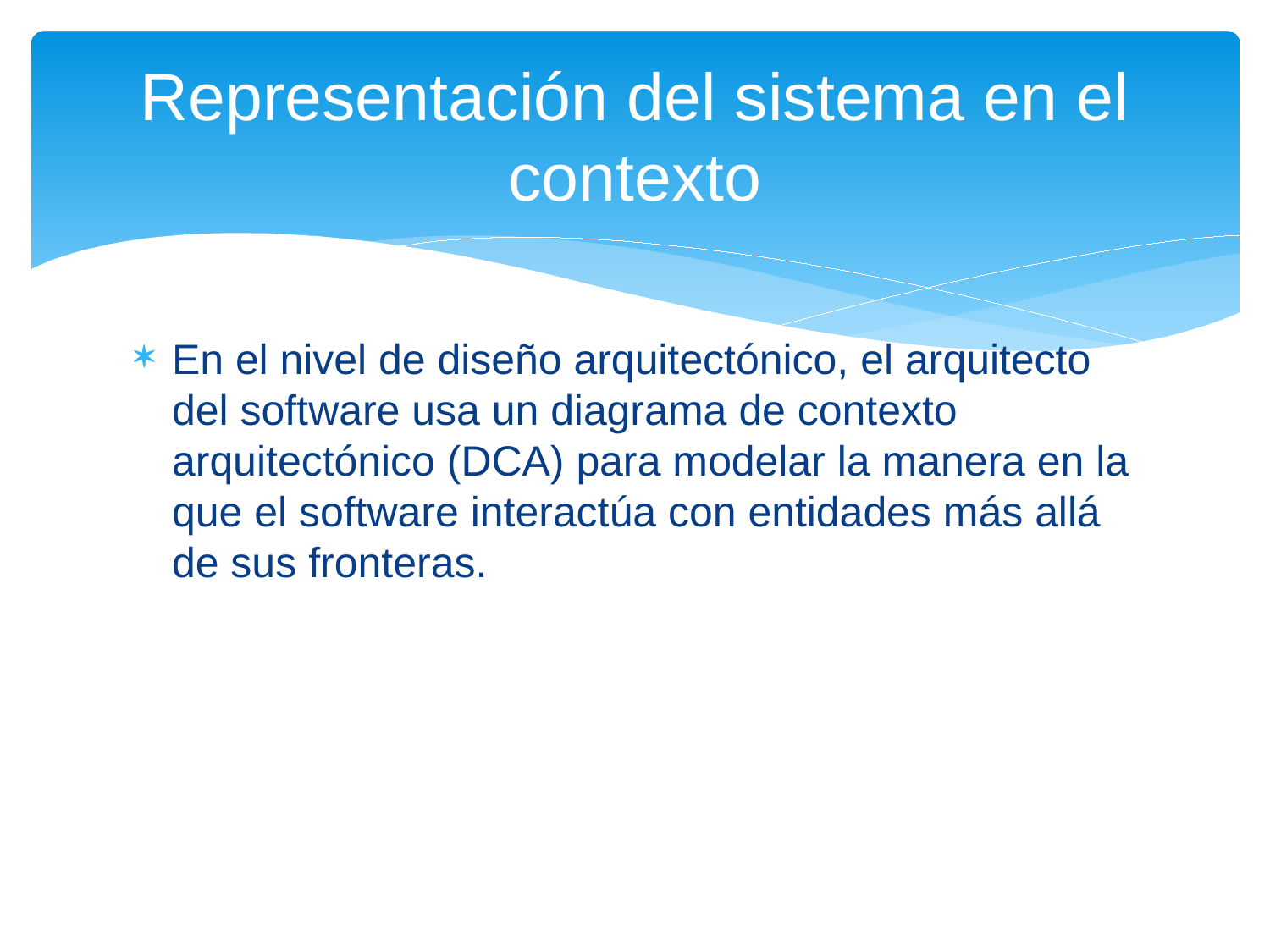

# Representación del sistema en el contexto
En el nivel de diseño arquitectónico, el arquitecto del software usa un diagrama de contexto arquitectónico (DCA) para modelar la manera en la que el software interactúa con entidades más allá de sus fronteras.